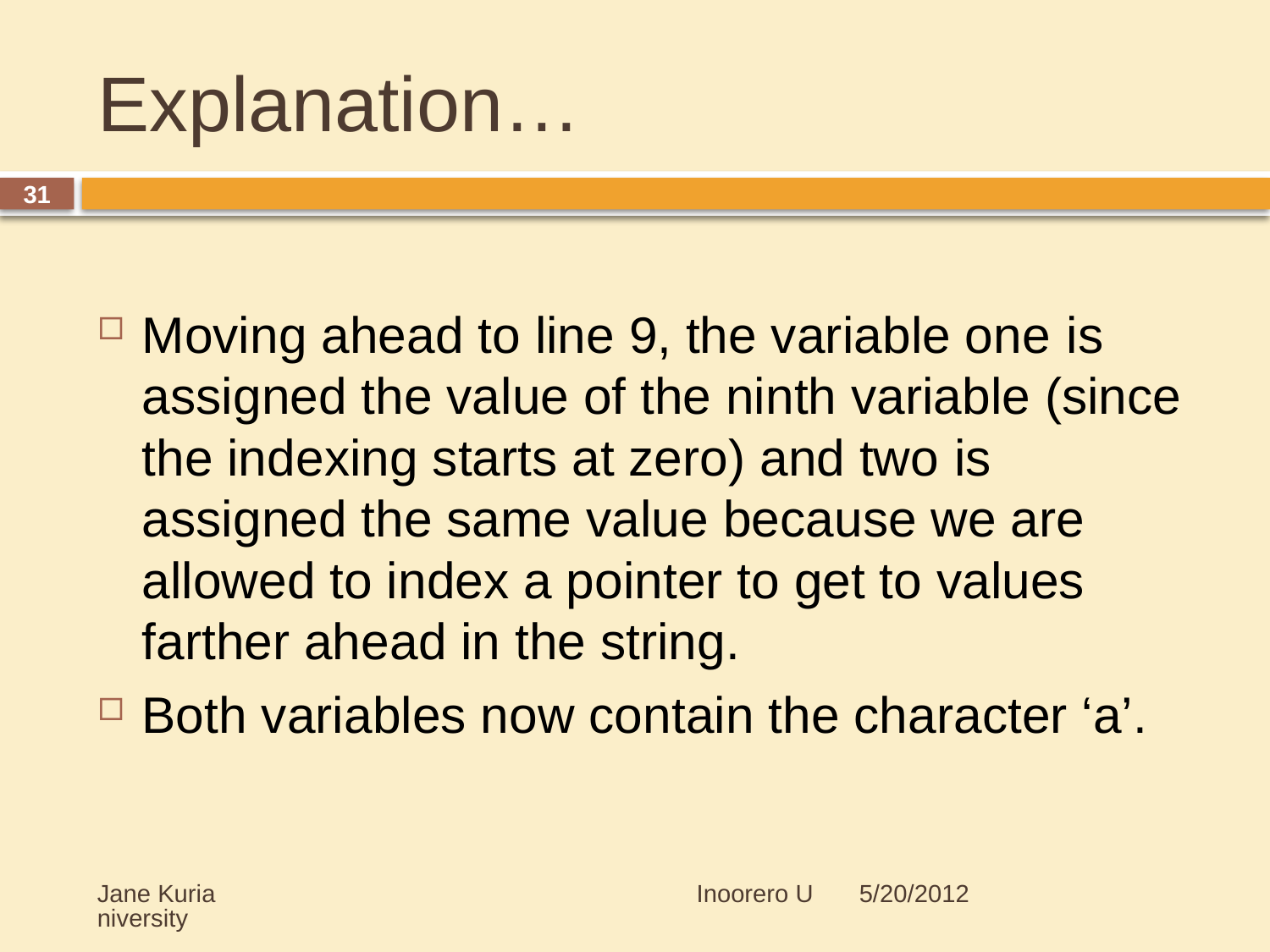

# Explanation…
31

Moving ahead to line 9, the variable one is assigned the value of the ninth variable (since the indexing starts at zero) and two is assigned the same value because we are allowed to index a pointer to get to values farther ahead in the string.
Both variables now contain the character ‘a’.

Jane Kuria                                                                     Inoorero University
5/20/2012